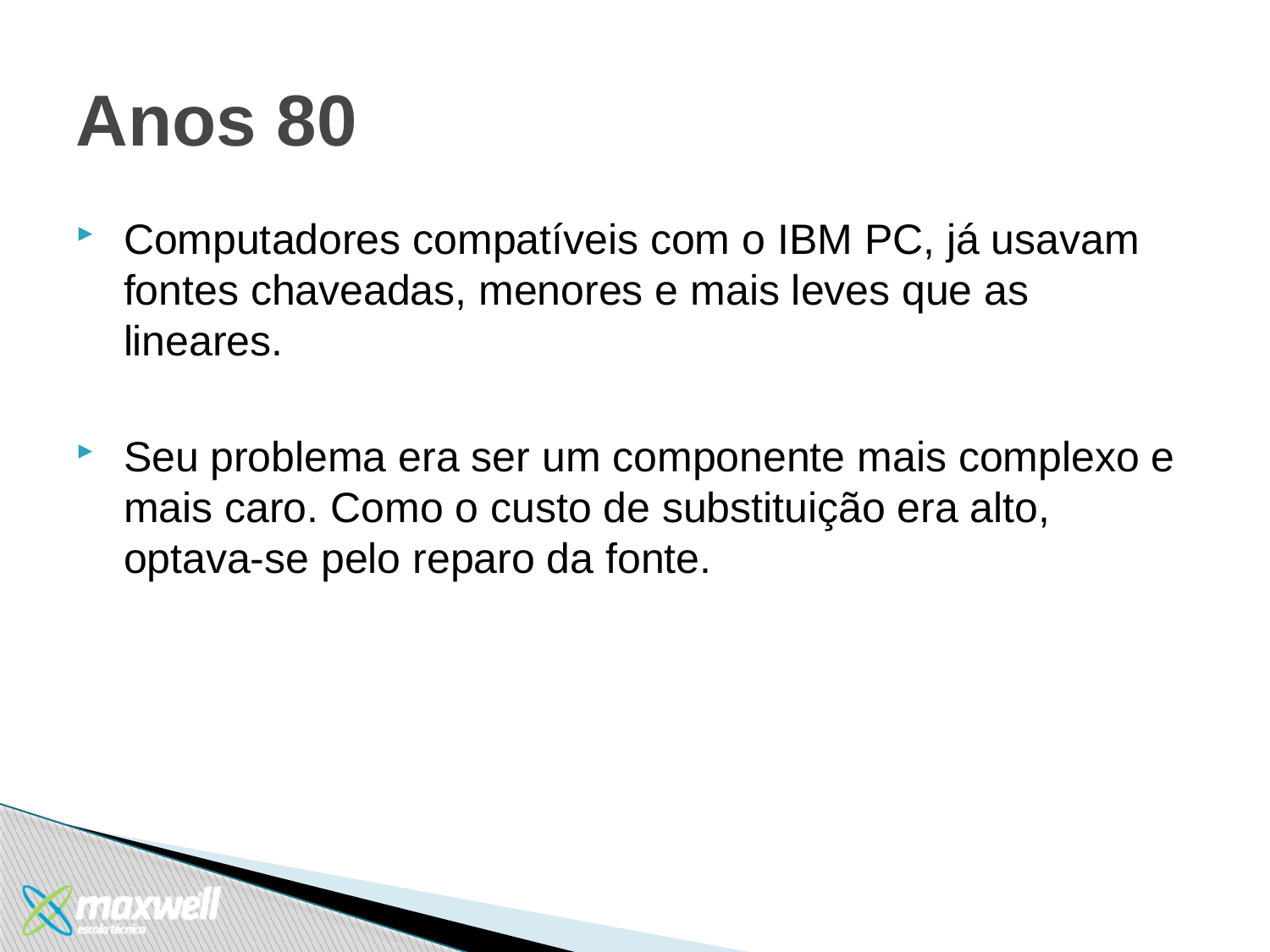

# Anos 80
Computadores compatíveis com o IBM PC, já usavam fontes chaveadas, menores e mais leves que as lineares.

Seu problema era ser um componente mais complexo e mais caro. Como o custo de substituição era alto, optava-se pelo reparo da fonte.